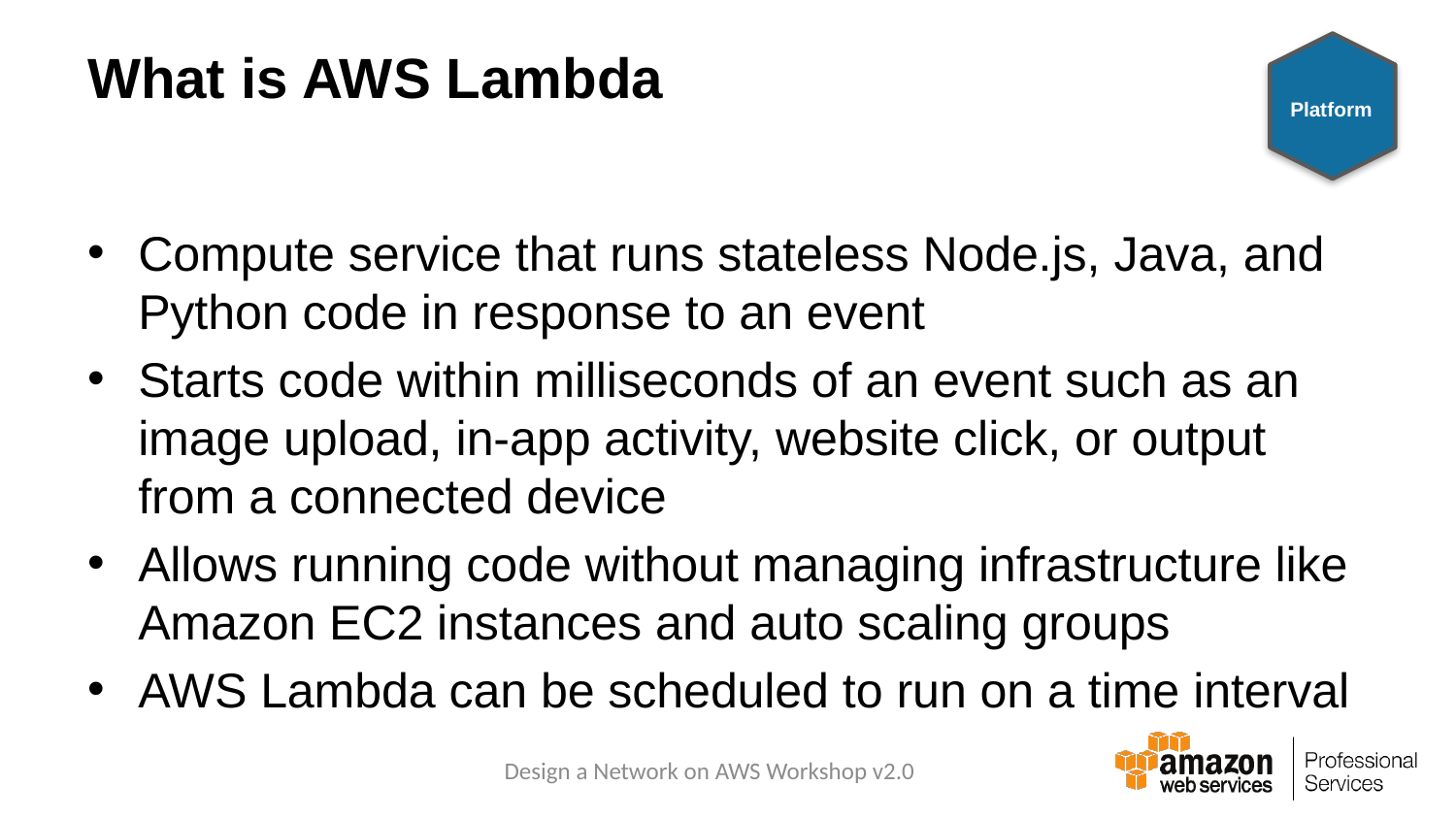

# What is AWS Lambda

Platform

Compute service that runs stateless Node.js, Java, and Python code in response to an event
Starts code within milliseconds of an event such as an image upload, in-app activity, website click, or output from a connected device
Allows running code without managing infrastructure like Amazon EC2 instances and auto scaling groups
AWS Lambda can be scheduled to run on a time interval

Design a Network on AWS Workshop v2.0